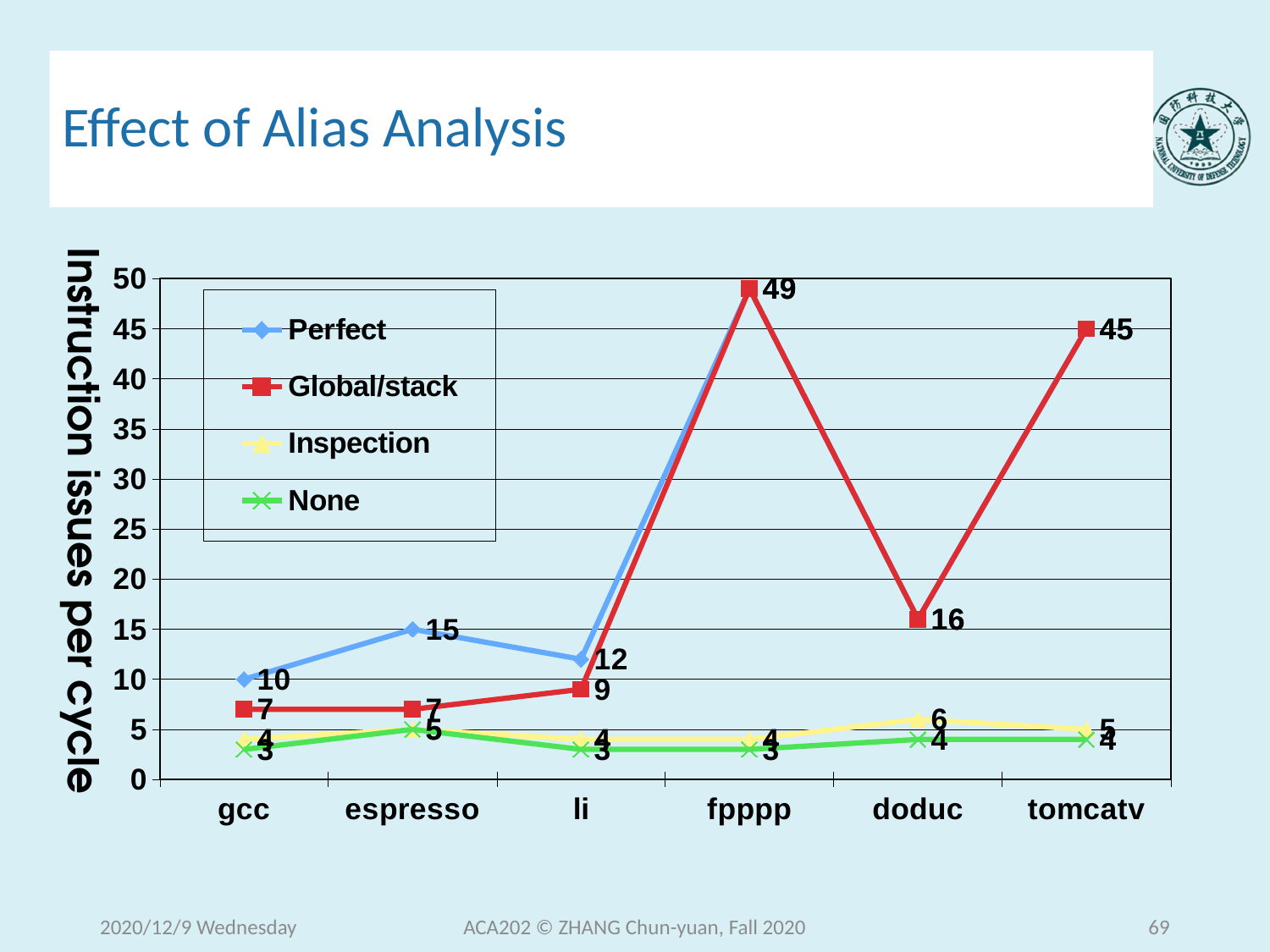

# Effect of Alias Analysis
Instruction issues per cycle

### Chart

| Category | Perfect | Global/stack | Inspection | None |
|---|---|---|---|---|
| gcc | 10.0 | 7.0 | 4.0 | 3.0 |
| espresso | 15.0 | 7.0 | 5.0 | 5.0 |
| li | 12.0 | 9.0 | 4.0 | 3.0 |
| fpppp | 49.0 | 49.0 | 4.0 | 3.0 |
| doduc | 16.0 | 16.0 | 6.0 | 4.0 |
| tomcatv | 45.0 | 45.0 | 5.0 | 4.0 |
2020/12/9 Wednesday
ACA202 © ZHANG Chun-yuan, Fall 2020
69